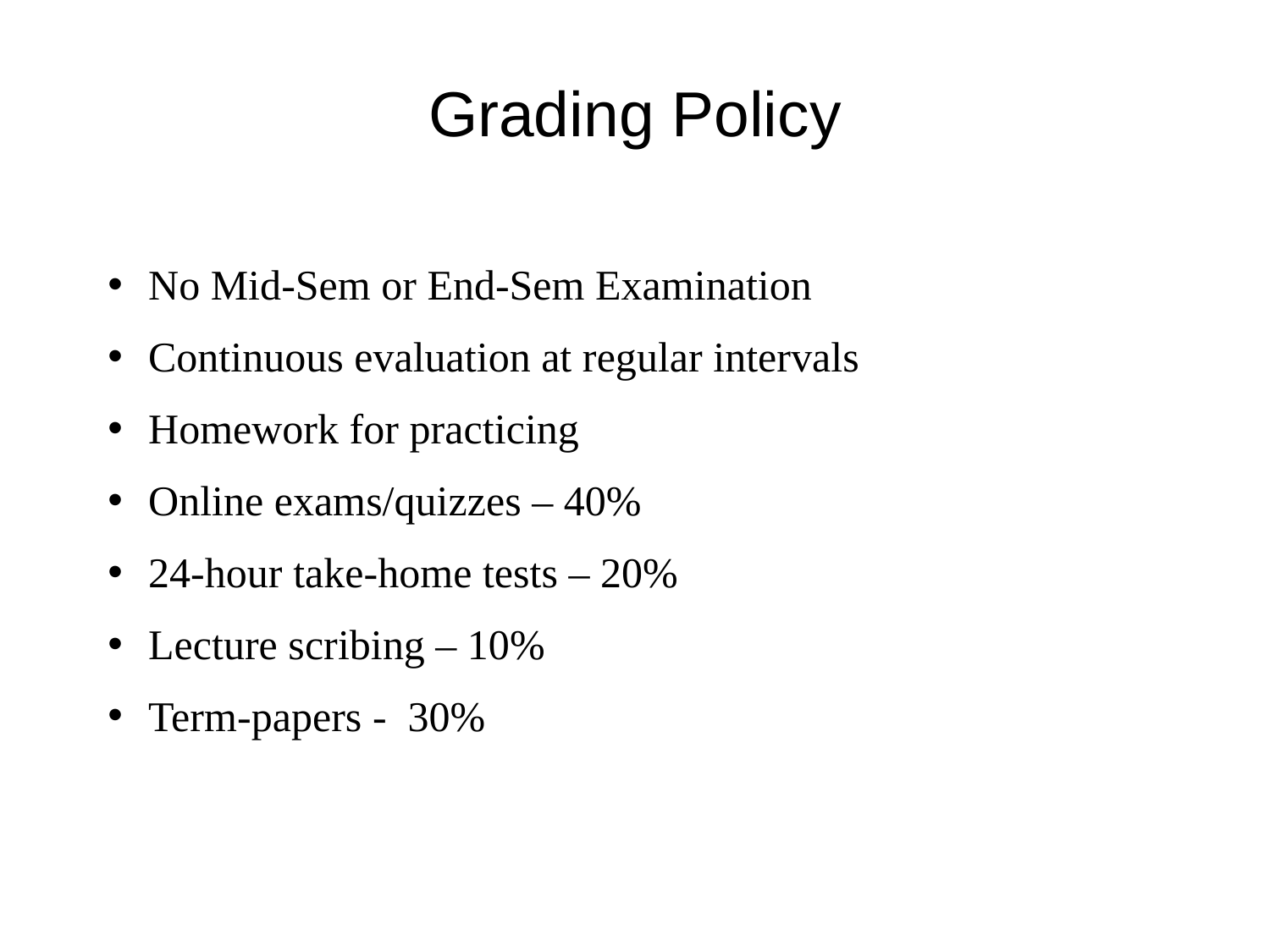

7
# Grading Policy

 No Mid-Sem or End-Sem Examination

 Continuous evaluation at regular intervals

 Homework for practicing

 Online exams/quizzes – 40%

 24-hour take-home tests – 20%

 Lecture scribing – 10%

 Term-papers -  30%
ACMU 2008-09